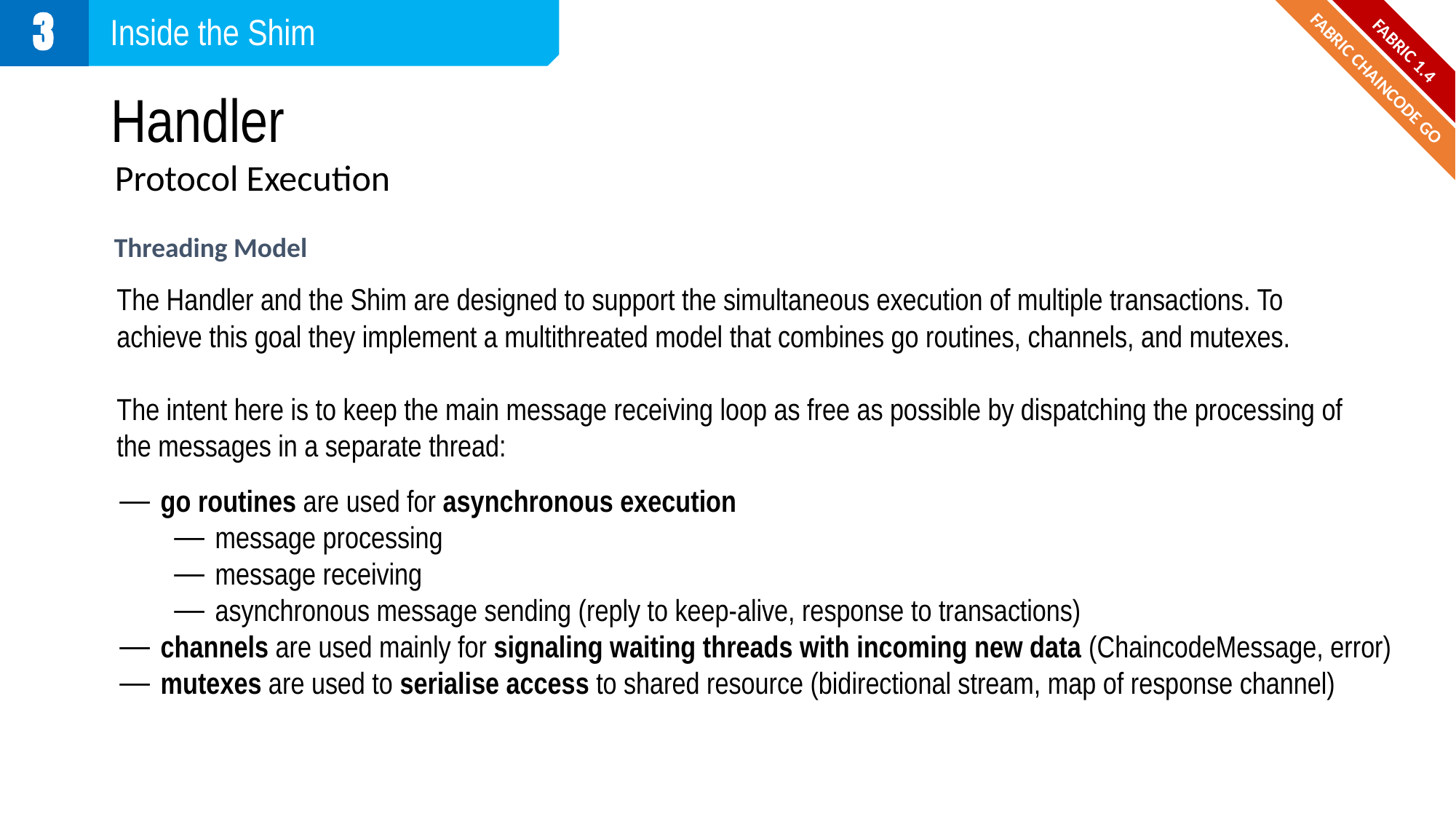

3
Inside the Shim
FABRIC 1.4
# Handler
FABRIC CHAINCODE GO
Protocol Execution
Threading Model
The Handler and the Shim are designed to support the simultaneous execution of multiple transactions. To achieve this goal they implement a multithreated model that combines go routines, channels, and mutexes.

The intent here is to keep the main message receiving loop as free as possible by dispatching the processing of the messages in a separate thread:
go routines are used for asynchronous execution
message processing
message receiving
asynchronous message sending (reply to keep-alive, response to transactions)
channels are used mainly for signaling waiting threads with incoming new data (ChaincodeMessage, error)
mutexes are used to serialise access to shared resource (bidirectional stream, map of response channel)